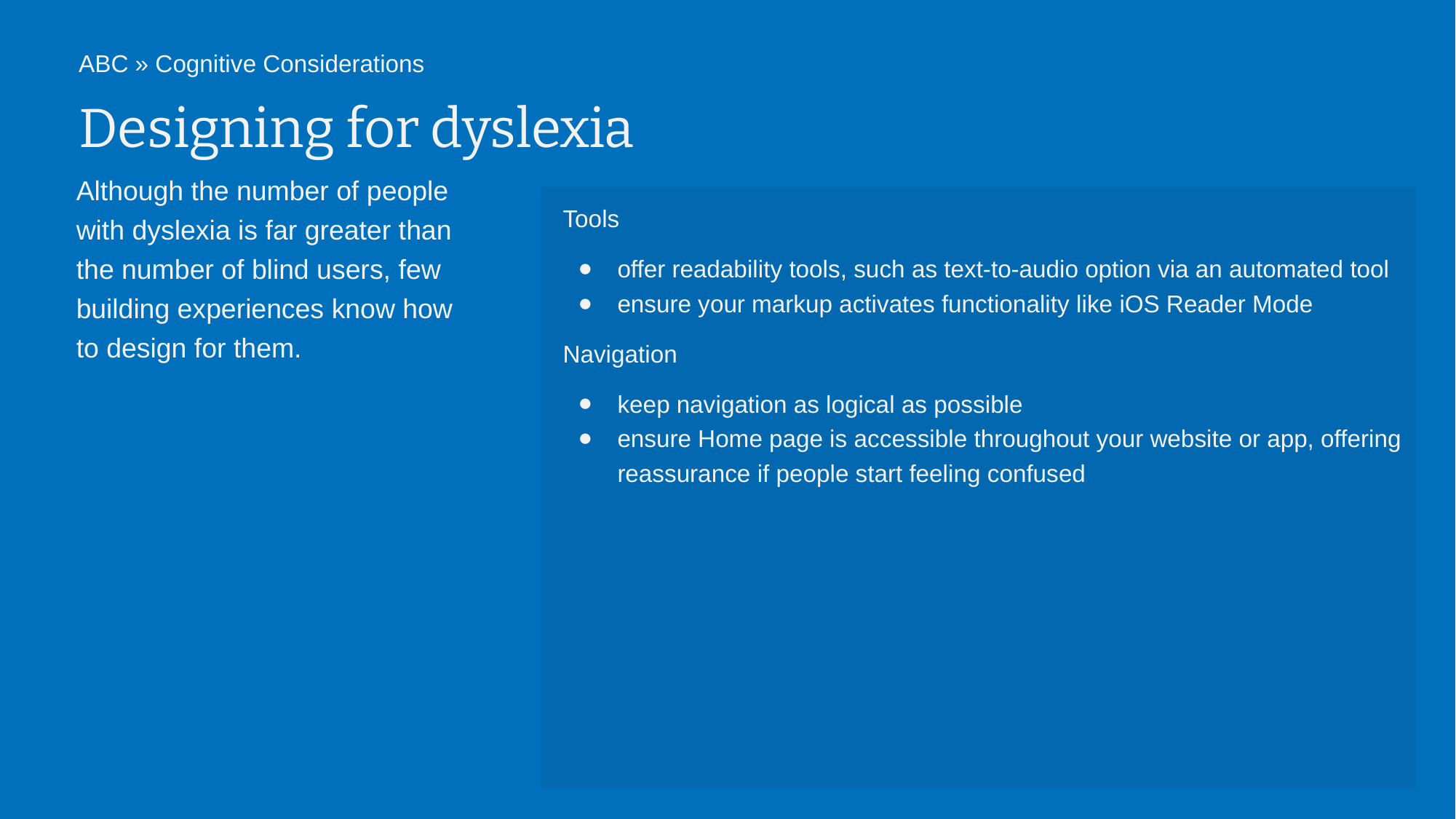

ABC » Cognitive Considerations
# Designing for dyslexia
Although the number of people with dyslexia is far greater than the number of blind users, few building experiences know how to design for them.
Tools
offer readability tools, such as text-to-audio option via an automated tool
ensure your markup activates functionality like iOS Reader Mode
Navigation
keep navigation as logical as possible
ensure Home page is accessible throughout your website or app, offering reassurance if people start feeling confused